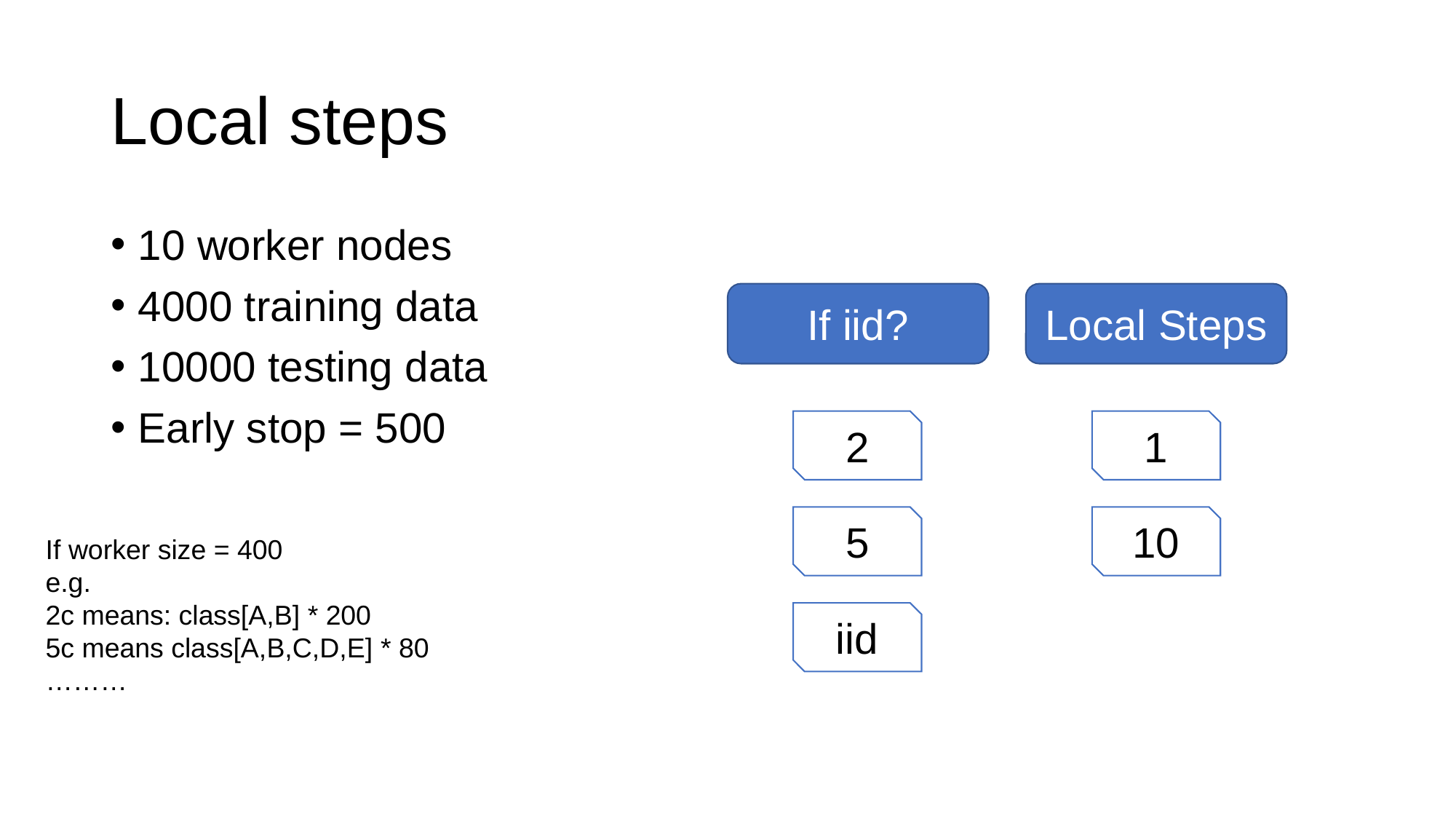

# Local steps
10 worker nodes
4000 training data
10000 testing data
Early stop = 500
If iid?
Local Steps
2
1
5
10
If worker size = 400
e.g.
2c means: class[A,B] * 200
5c means class[A,B,C,D,E] * 80
………
iid